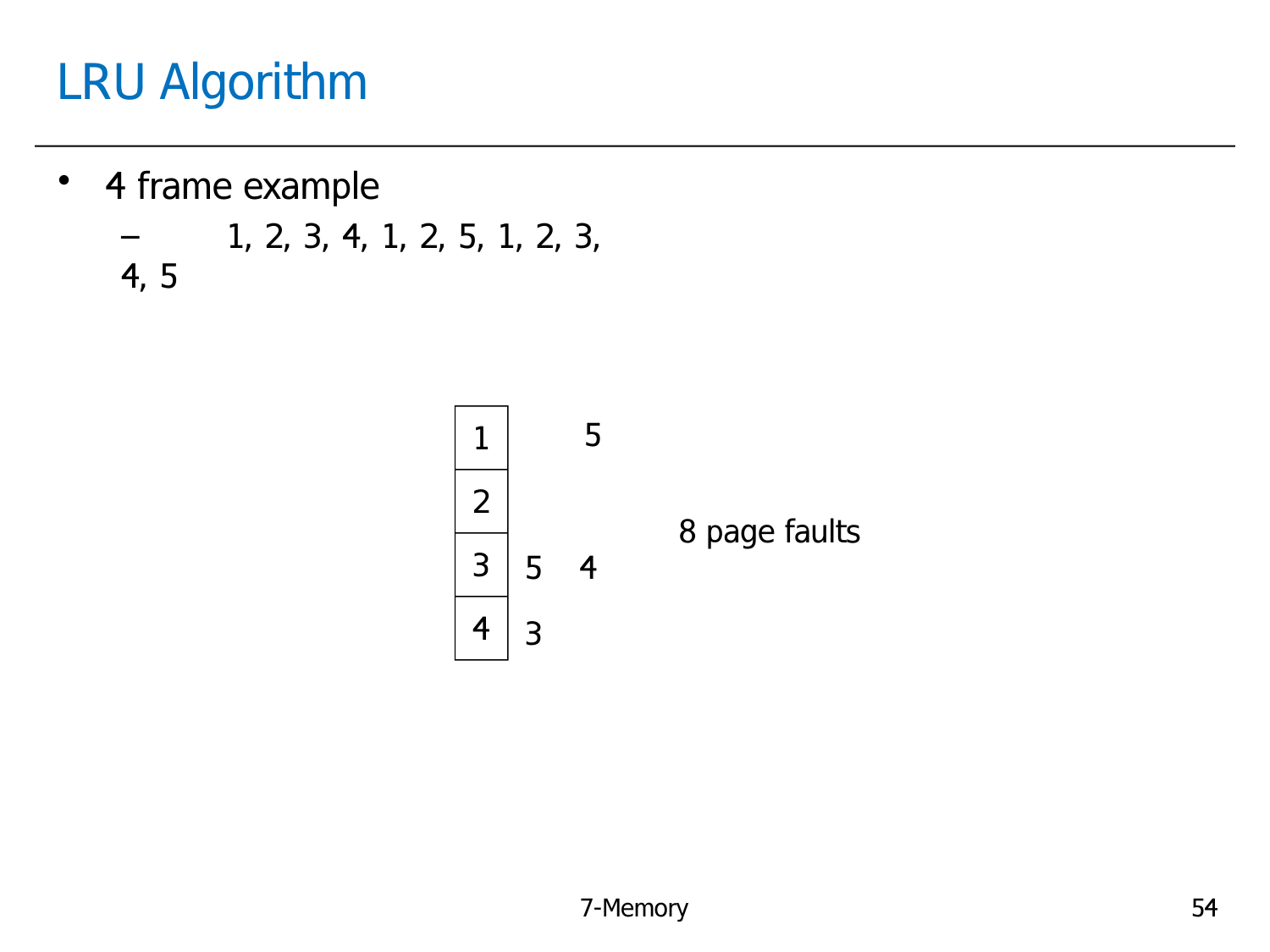

# LRU Algorithm
4 frame example
–	1, 2, 3, 4, 1, 2, 5, 1, 2, 3, 4, 5

5
1
2
3
4
8 page faults
5	4
3
7-Memory
54